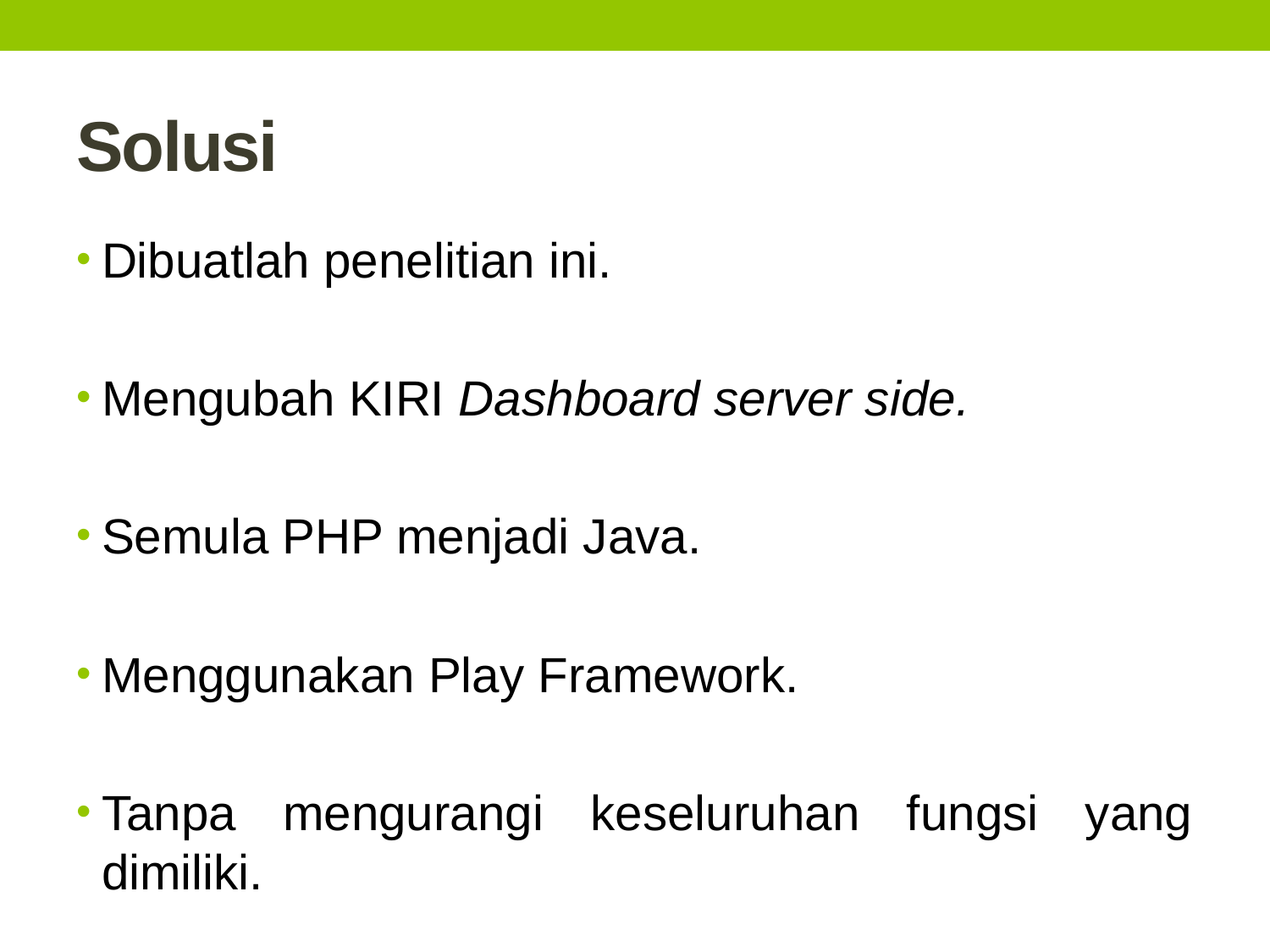

# Solusi
Dibuatlah penelitian ini.

Mengubah KIRI Dashboard server side.

Semula PHP menjadi Java.

Menggunakan Play Framework.

Tanpa mengurangi keseluruhan fungsi yang dimiliki.